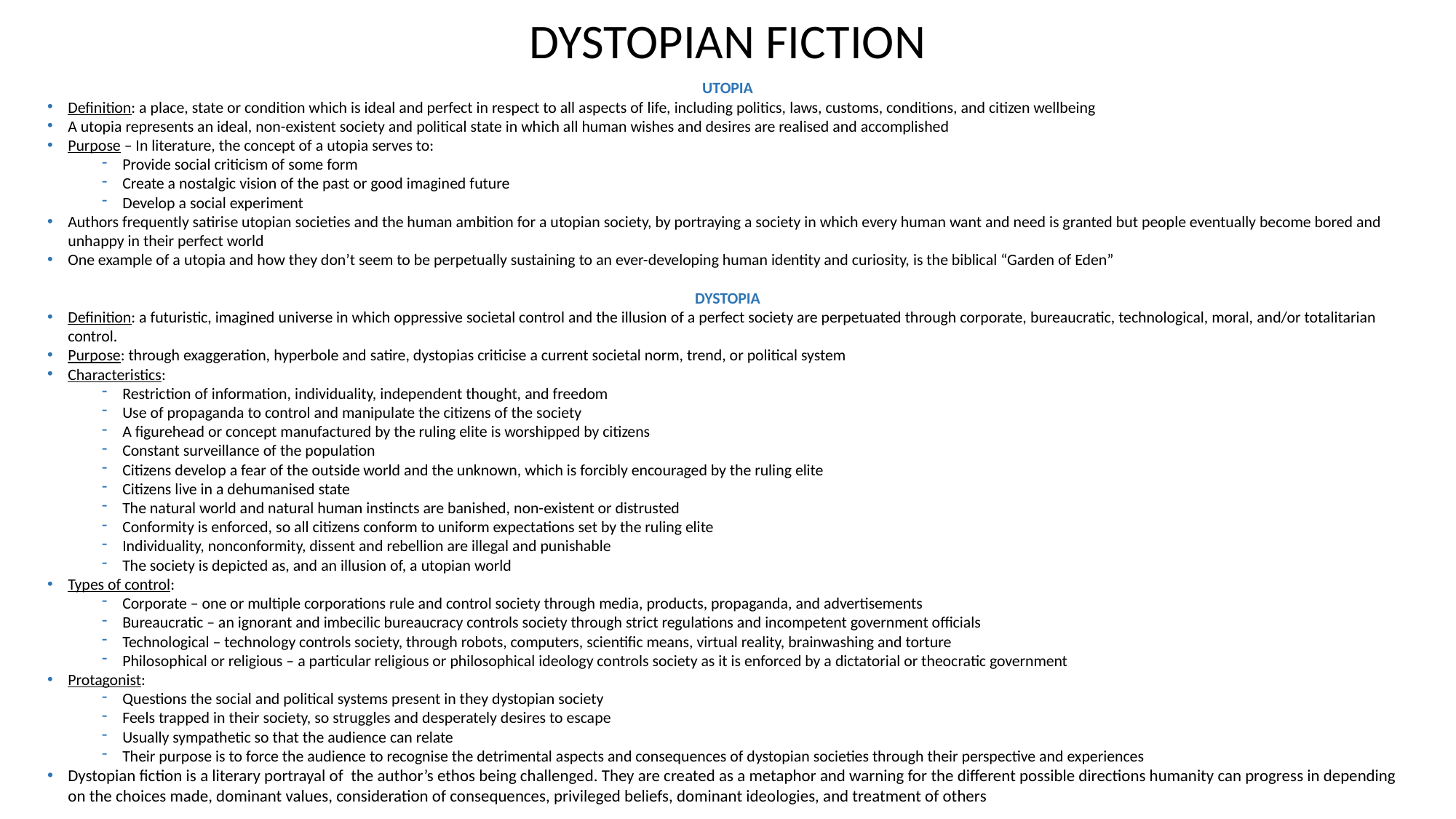

# DYSTOPIAN FICTION
UTOPIA
Definition: a place, state or condition which is ideal and perfect in respect to all aspects of life, including politics, laws, customs, conditions, and citizen wellbeing
A utopia represents an ideal, non-existent society and political state in which all human wishes and desires are realised and accomplished
Purpose – In literature, the concept of a utopia serves to:
Provide social criticism of some form
Create a nostalgic vision of the past or good imagined future
Develop a social experiment
Authors frequently satirise utopian societies and the human ambition for a utopian society, by portraying a society in which every human want and need is granted but people eventually become bored and unhappy in their perfect world
One example of a utopia and how they don’t seem to be perpetually sustaining to an ever-developing human identity and curiosity, is the biblical “Garden of Eden”

DYSTOPIA
Definition: a futuristic, imagined universe in which oppressive societal control and the illusion of a perfect society are perpetuated through corporate, bureaucratic, technological, moral, and/or totalitarian control.
Purpose: through exaggeration, hyperbole and satire, dystopias criticise a current societal norm, trend, or political system
Characteristics:
Restriction of information, individuality, independent thought, and freedom
Use of propaganda to control and manipulate the citizens of the society
A figurehead or concept manufactured by the ruling elite is worshipped by citizens
Constant surveillance of the population
Citizens develop a fear of the outside world and the unknown, which is forcibly encouraged by the ruling elite
Citizens live in a dehumanised state
The natural world and natural human instincts are banished, non-existent or distrusted
Conformity is enforced, so all citizens conform to uniform expectations set by the ruling elite
Individuality, nonconformity, dissent and rebellion are illegal and punishable
The society is depicted as, and an illusion of, a utopian world
Types of control:
Corporate – one or multiple corporations rule and control society through media, products, propaganda, and advertisements
Bureaucratic – an ignorant and imbecilic bureaucracy controls society through strict regulations and incompetent government officials
Technological – technology controls society, through robots, computers, scientific means, virtual reality, brainwashing and torture
Philosophical or religious – a particular religious or philosophical ideology controls society as it is enforced by a dictatorial or theocratic government
Protagonist:
Questions the social and political systems present in they dystopian society
Feels trapped in their society, so struggles and desperately desires to escape
Usually sympathetic so that the audience can relate
Their purpose is to force the audience to recognise the detrimental aspects and consequences of dystopian societies through their perspective and experiences
Dystopian fiction is a literary portrayal of  the author’s ethos being challenged. They are created as a metaphor and warning for the different possible directions humanity can progress in depending on the choices made, dominant values, consideration of consequences, privileged beliefs, dominant ideologies, and treatment of others